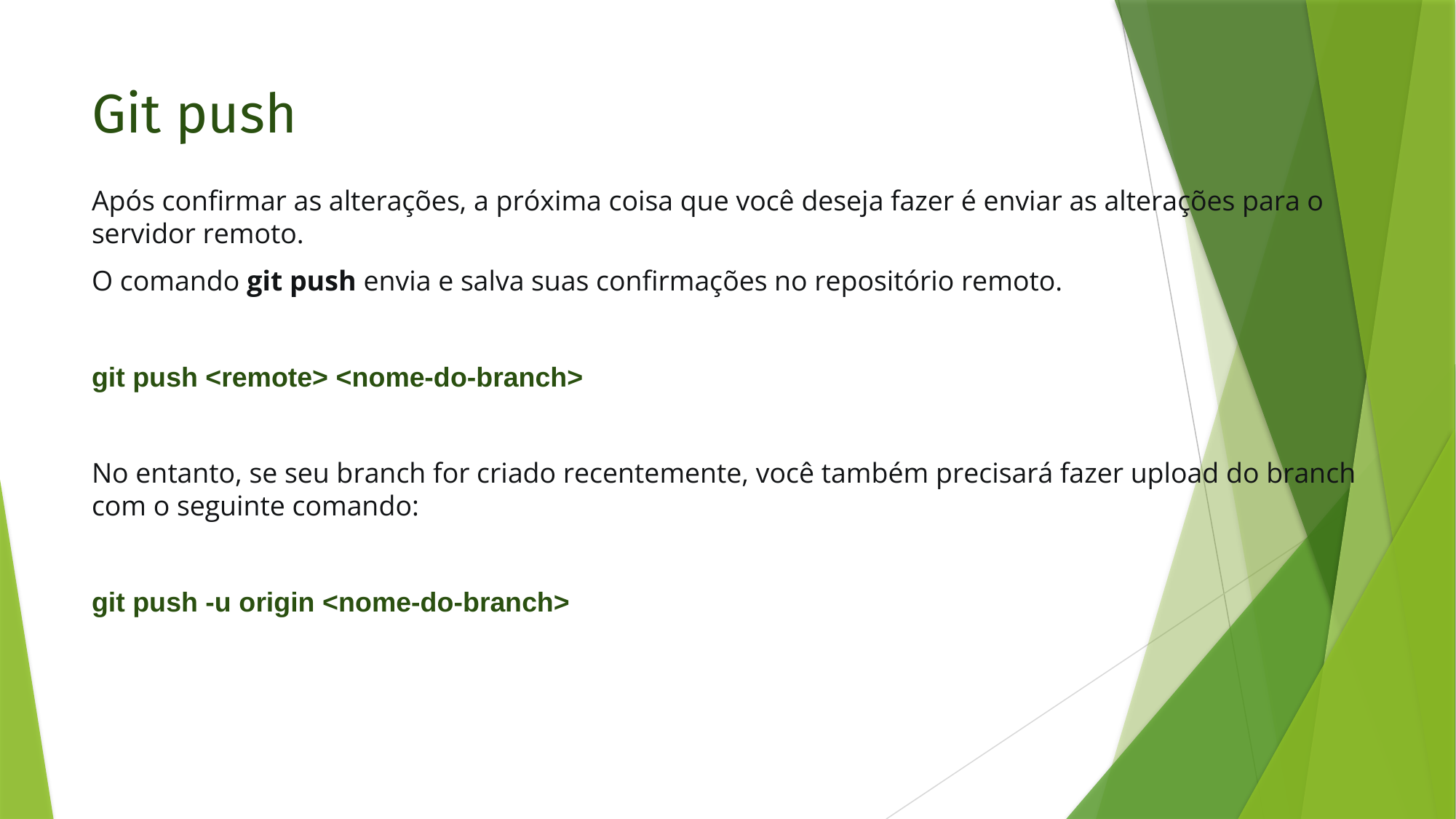

# Git push
Após confirmar as alterações, a próxima coisa que você deseja fazer é enviar as alterações para o servidor remoto.
O comando git push envia e salva suas confirmações no repositório remoto.

git push <remote> <nome-do-branch>

No entanto, se seu branch for criado recentemente, você também precisará fazer upload do branch com o seguinte comando:

git push -u origin <nome-do-branch>